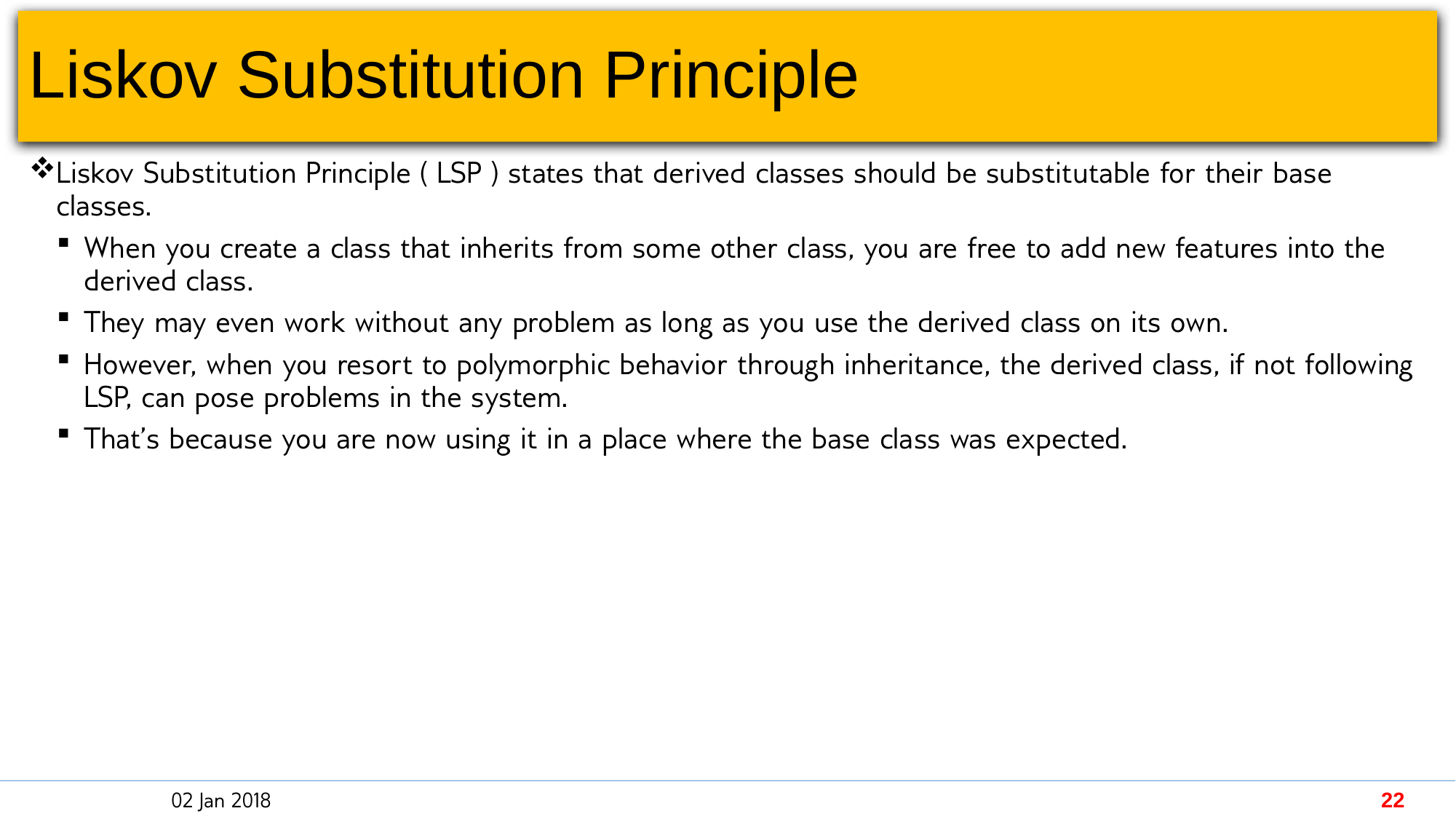

# Liskov Substitution Principle
Liskov Substitution Principle ( LSP ) states that derived classes should be substitutable for their base classes.
When you create a class that inherits from some other class, you are free to add new features into the derived class.
They may even work without any problem as long as you use the derived class on its own.
However, when you resort to polymorphic behavior through inheritance, the derived class, if not following LSP, can pose problems in the system.
That’s because you are now using it in a place where the base class was expected.

02 Jan 2018
22